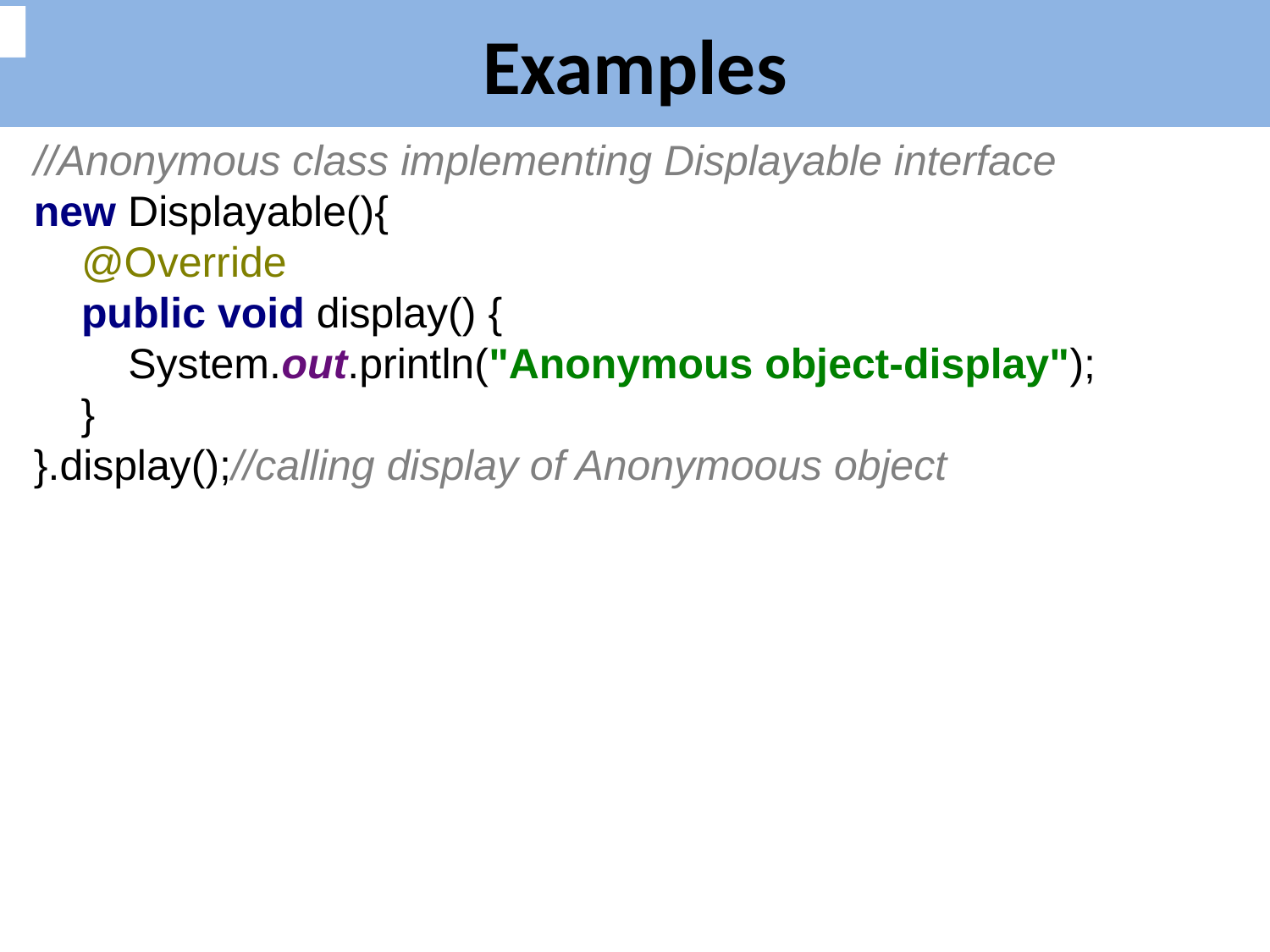

Examples

//Anonymous class implementing Displayable interface
new Displayable(){
    @Override
    public void display() {
        System.out.println("Anonymous object-display");
    }
}.display();//calling display of Anonymoous object